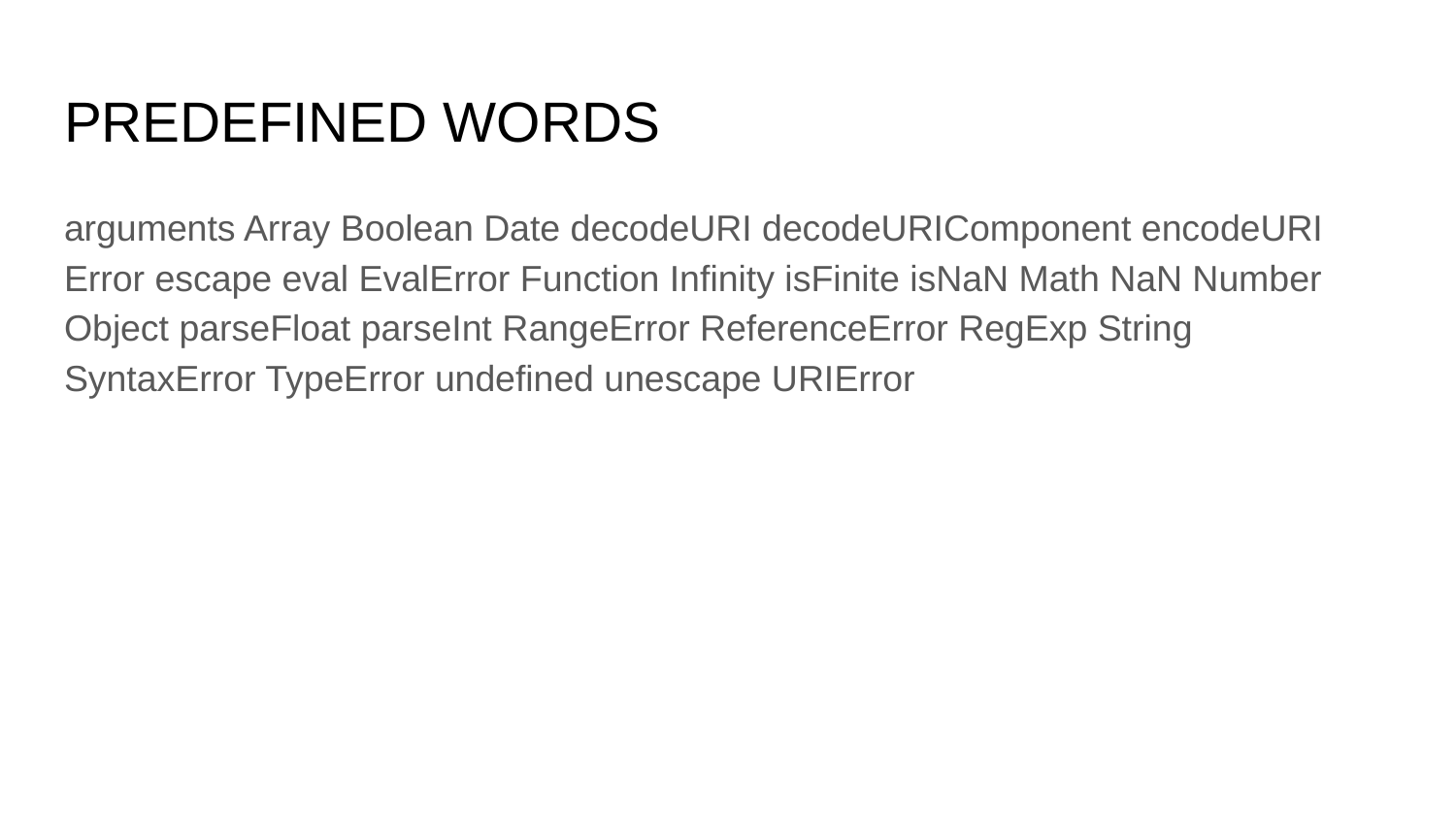

# PREDEFINED WORDS

arguments Array Boolean Date decodeURI decodeURIComponent encodeURI Error escape eval EvalError Function Infinity isFinite isNaN Math NaN Number Object parseFloat parseInt RangeError ReferenceError RegExp String SyntaxError TypeError undefined unescape URIError